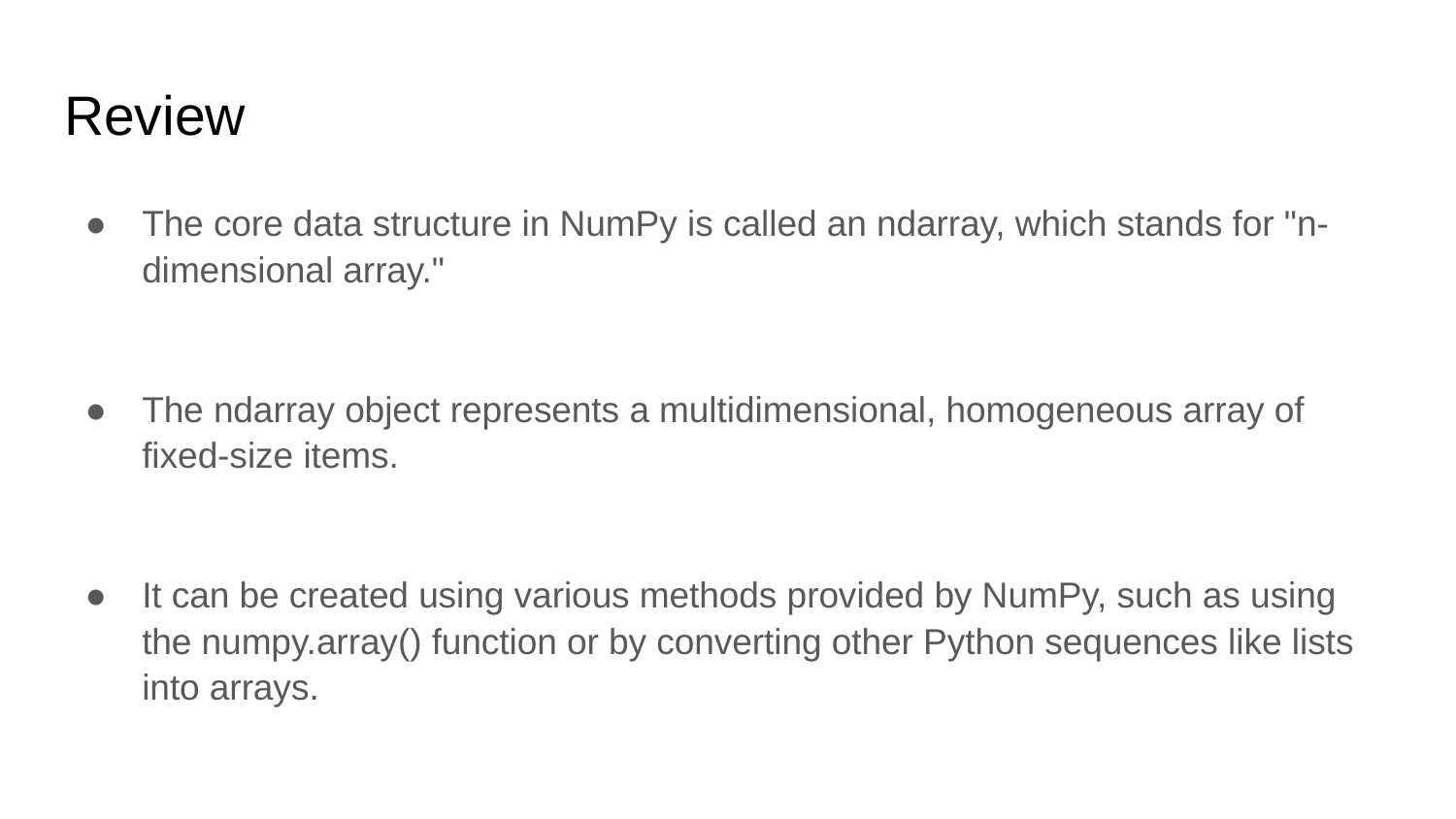

# Review
The core data structure in NumPy is called an ndarray, which stands for "n-dimensional array."

The ndarray object represents a multidimensional, homogeneous array of fixed-size items.

It can be created using various methods provided by NumPy, such as using the numpy.array() function or by converting other Python sequences like lists into arrays.